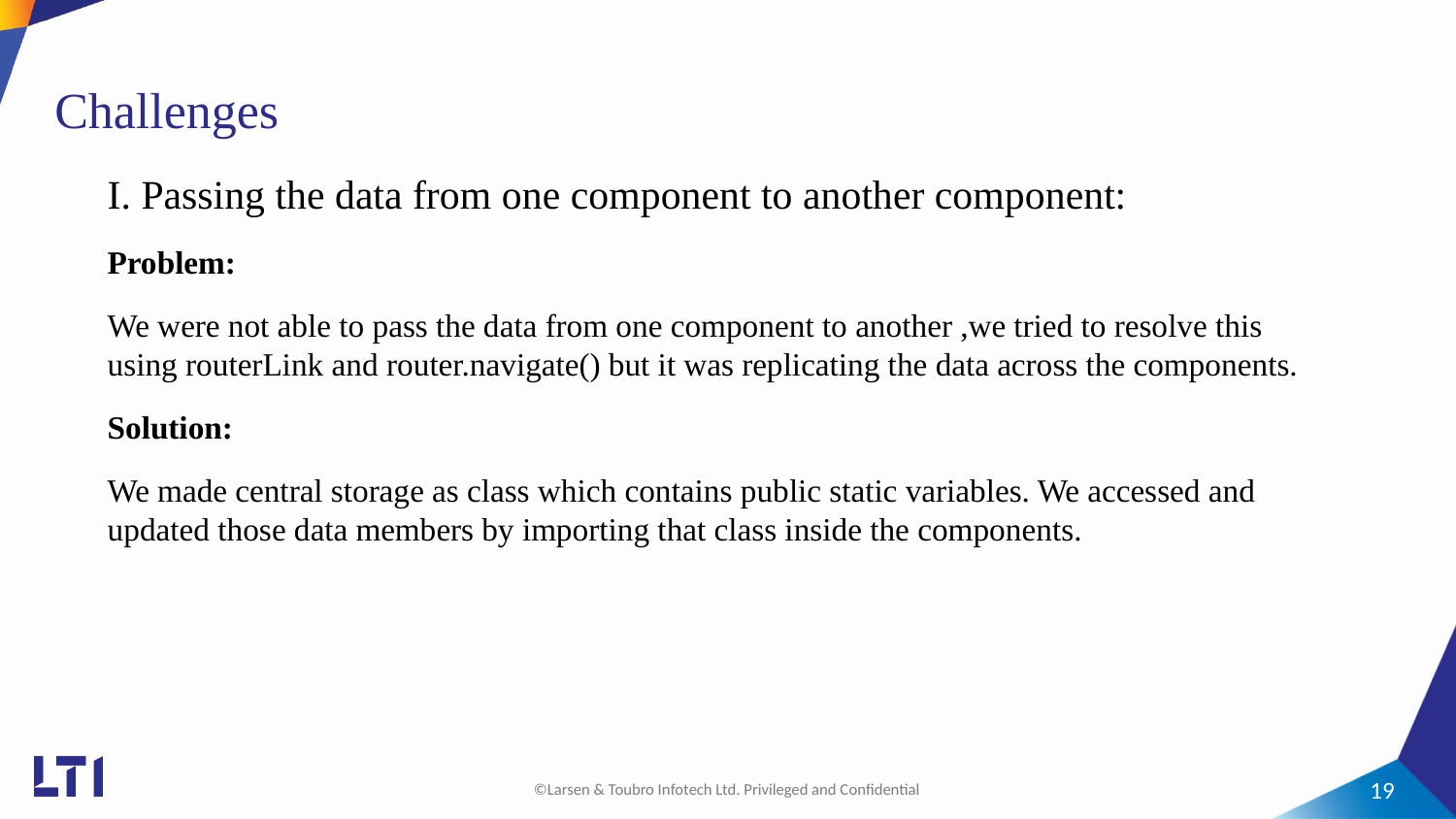

# Challenges
I. Passing the data from one component to another component:
Problem:
We were not able to pass the data from one component to another ,we tried to resolve this using routerLink and router.navigate() but it was replicating the data across the components.
Solution:
We made central storage as class which contains public static variables. We accessed and updated those data members by importing that class inside the components.